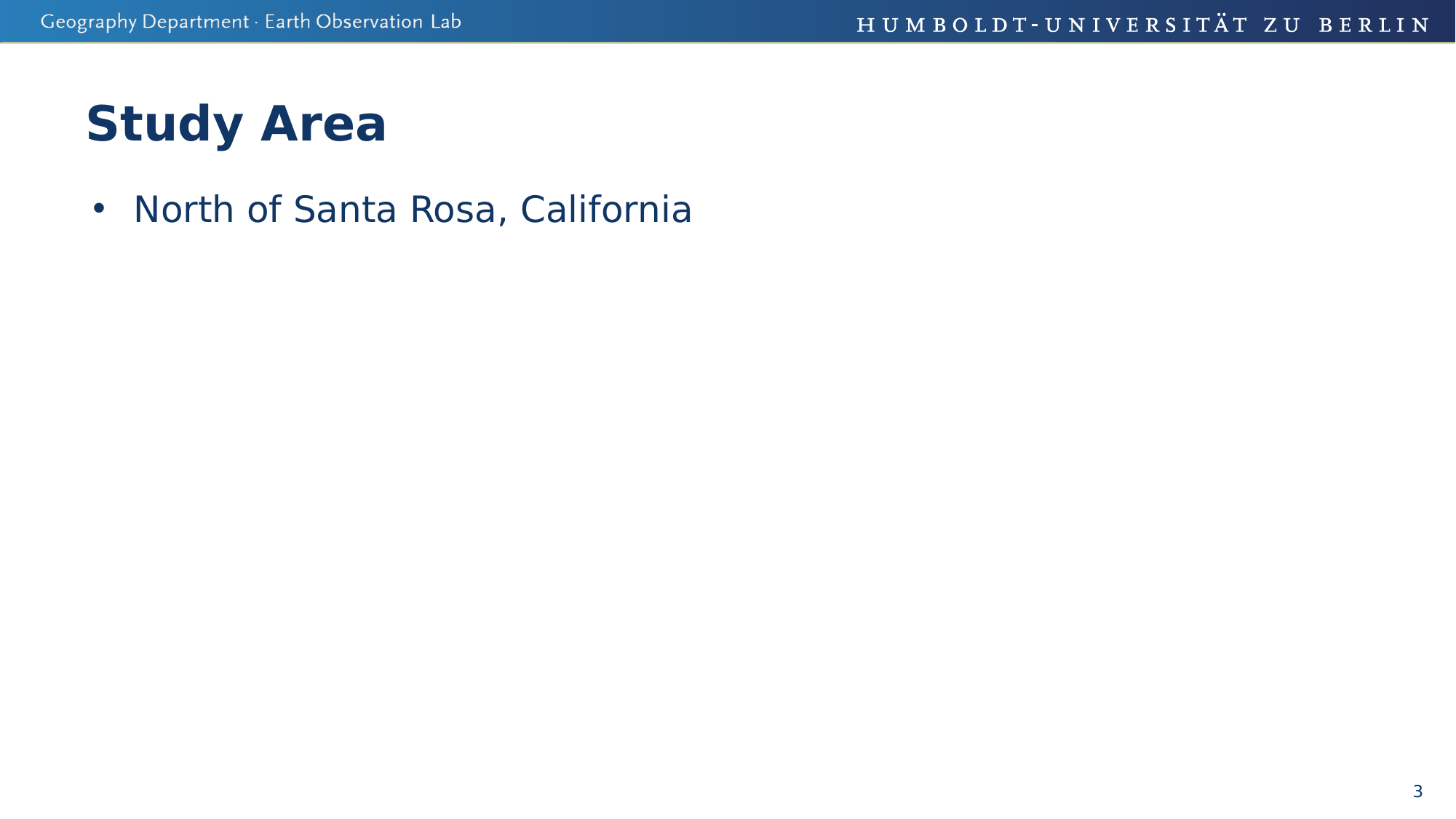

# Study Area
North of Santa Rosa, California